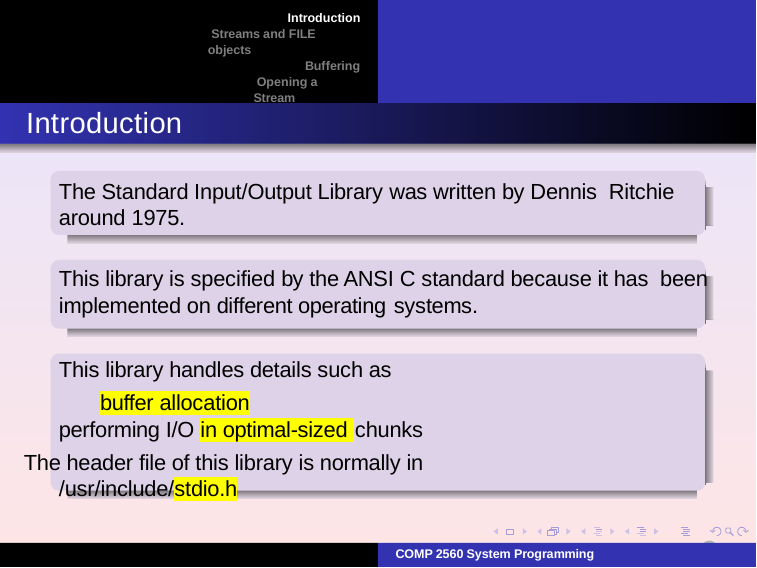

Introduction  Streams and FILE objects
Buffering  Opening a Stream
Reading and writing a stream

Introduction

The Standard Input/Output Library was written by Dennis  Ritchie around 1975.

This library is specified by the ANSI C standard because it has  been implemented on different operating systems.

This library handles details such as
       buffer allocation
performing I/O in optimal-sized chunks
The header file of this library is normally in /usr/include/stdio.h

3

COMP 2560 System Programming